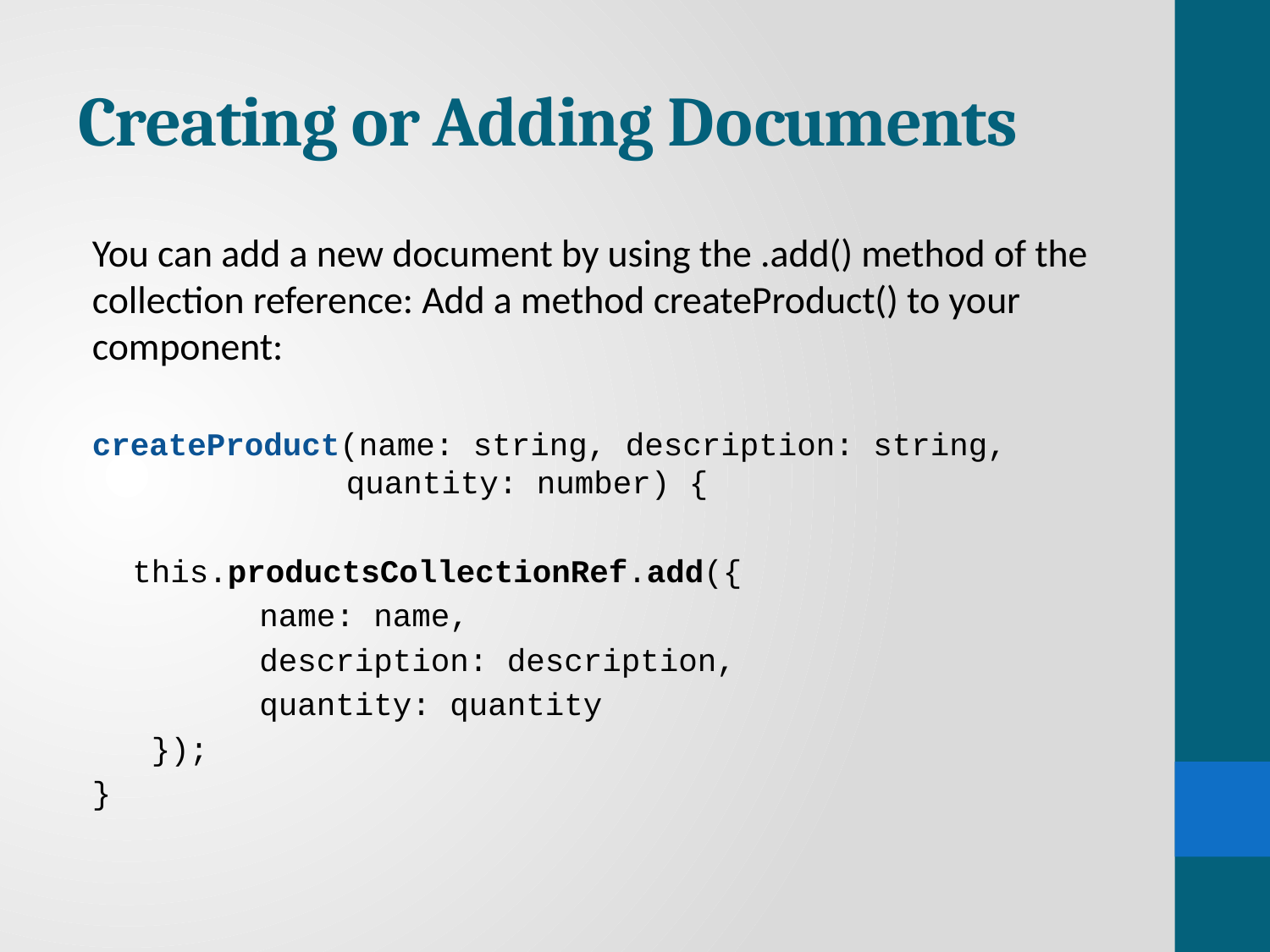

# Creating or Adding Documents
You can add a new document by using the .add() method of the collection reference: Add a method createProduct() to your component:

createProduct(name: string, description: string, quantity: number) {

this.productsCollectionRef.add({
	name: name,
	description: description,
	quantity: quantity
 });
}